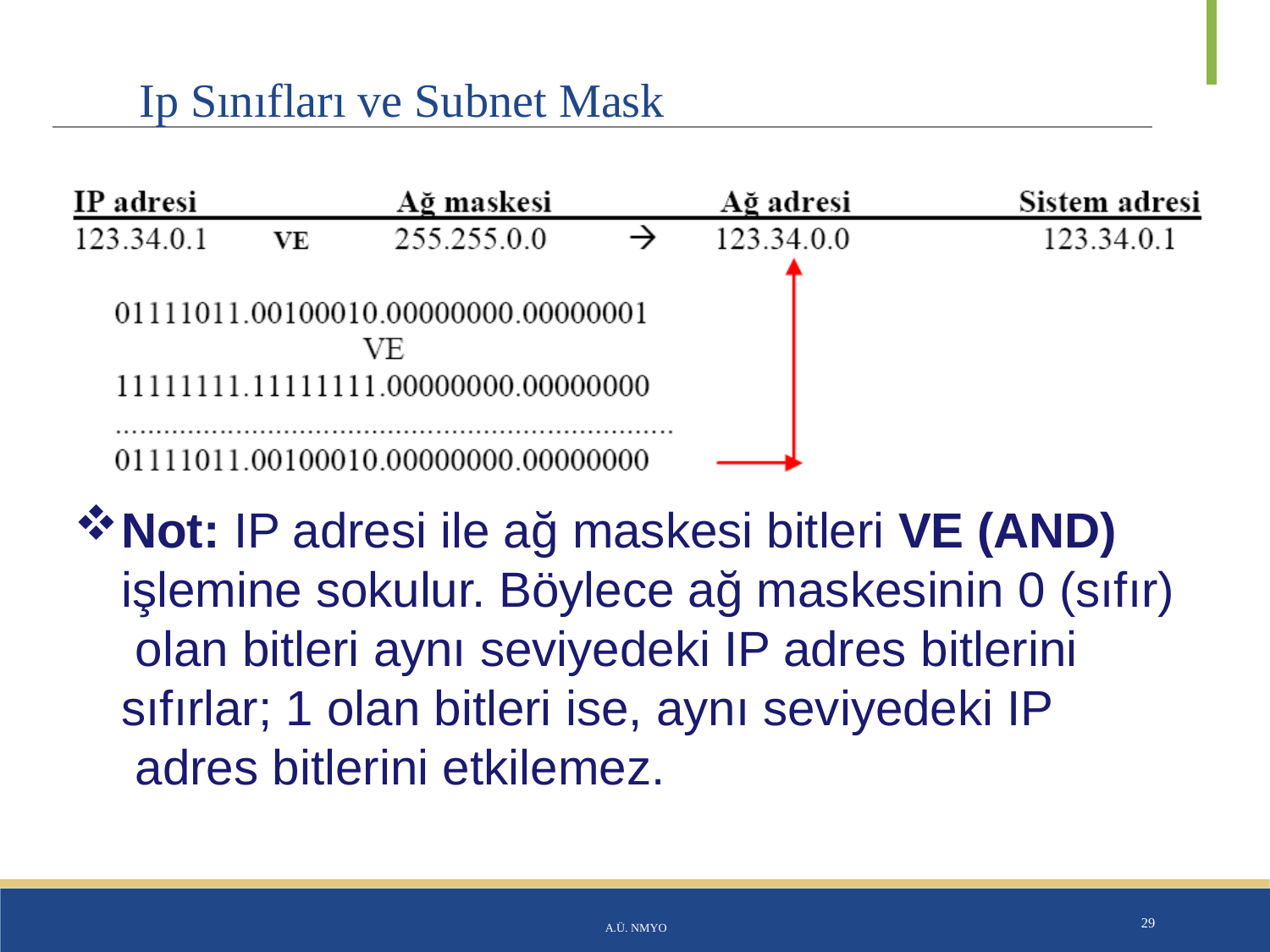

# Ip Sınıfları ve Subnet Mask

Not: IP adresi ile ağ maskesi bitleri VE (AND)  işlemine sokulur. Böylece ağ maskesinin 0 (sıfır)  olan bitleri aynı seviyedeki IP adres bitlerini
sıfırlar; 1 olan bitleri ise, aynı seviyedeki IP  adres bitlerini etkilemez.
A.Ü. NMYO
29